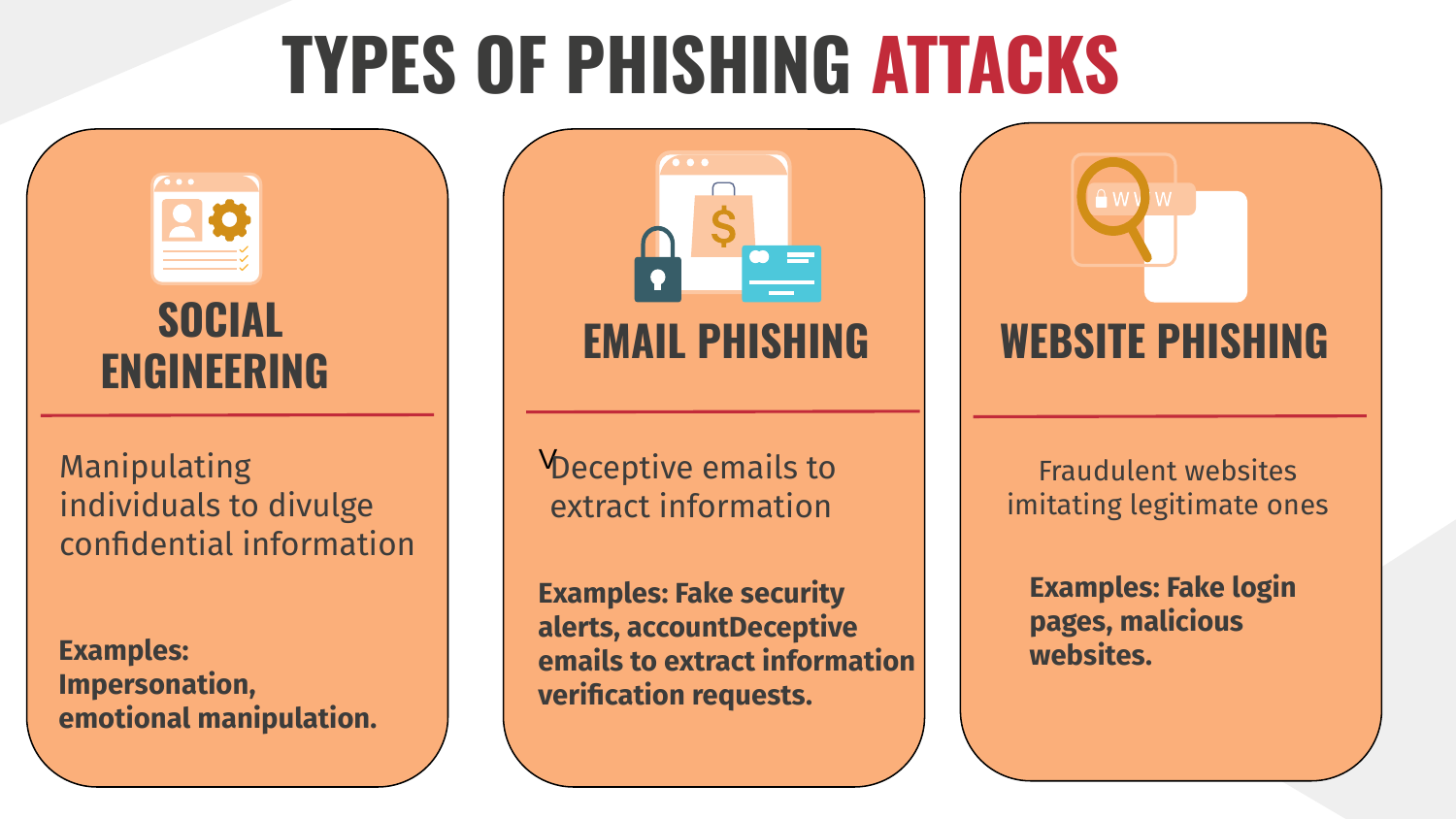

# TYPES OF PHISHING ATTACKS

V

EMAIL PHISHING
WEBSITE PHISHING
SOCIAL ENGINEERING
Manipulating individuals to divulge confidential information
Deceptive emails to extract information
Fraudulent websites imitating legitimate ones
Examples: Fake security alerts, accountDeceptive emails to extract information
verification requests.
Examples: Fake login pages, malicious websites.
Examples: Impersonation, emotional manipulation.